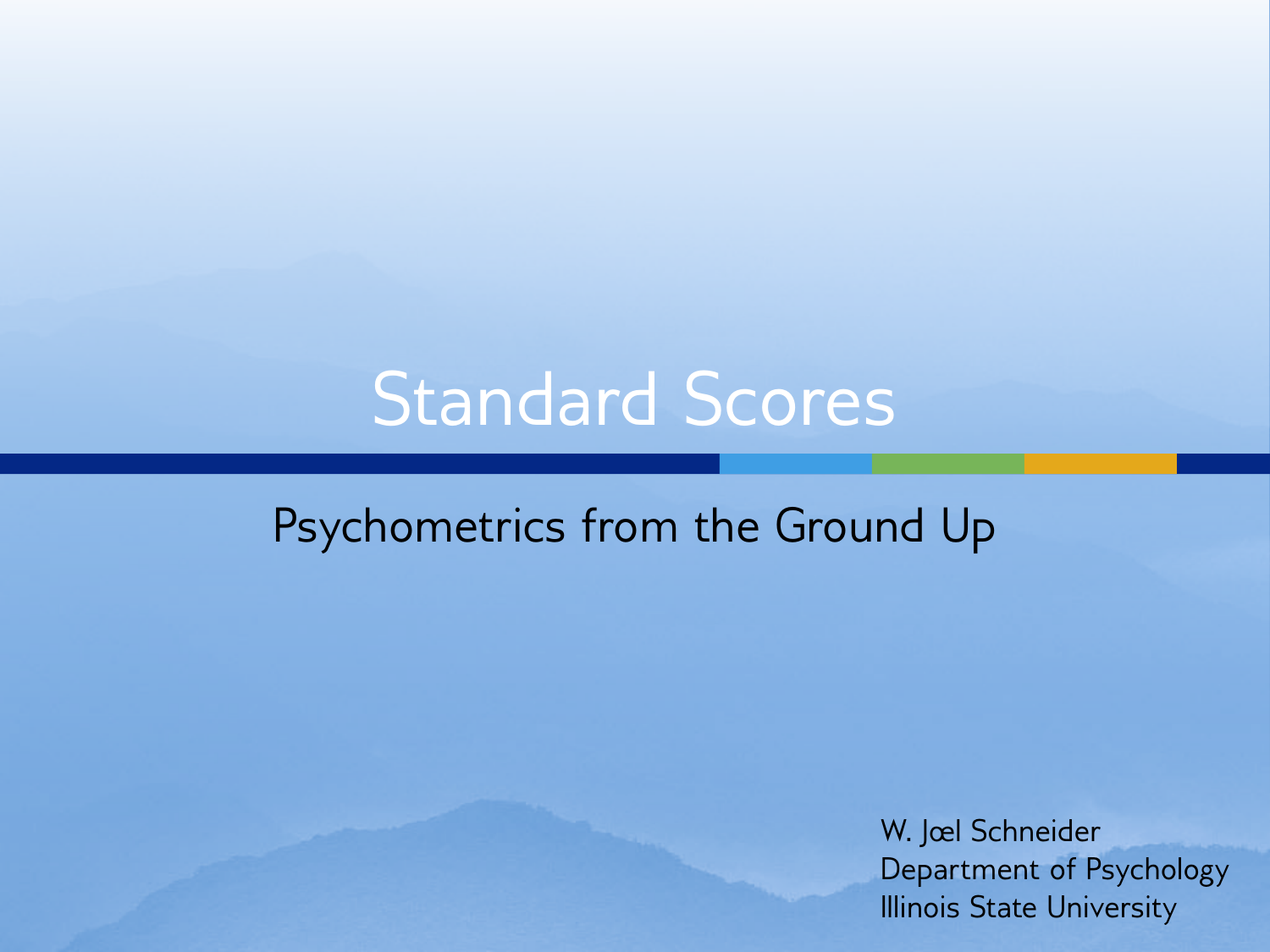

# Standard Scores
Psychometrics from the Ground Up
W. Joel Schneider
Department of Psychology
Illinois State University